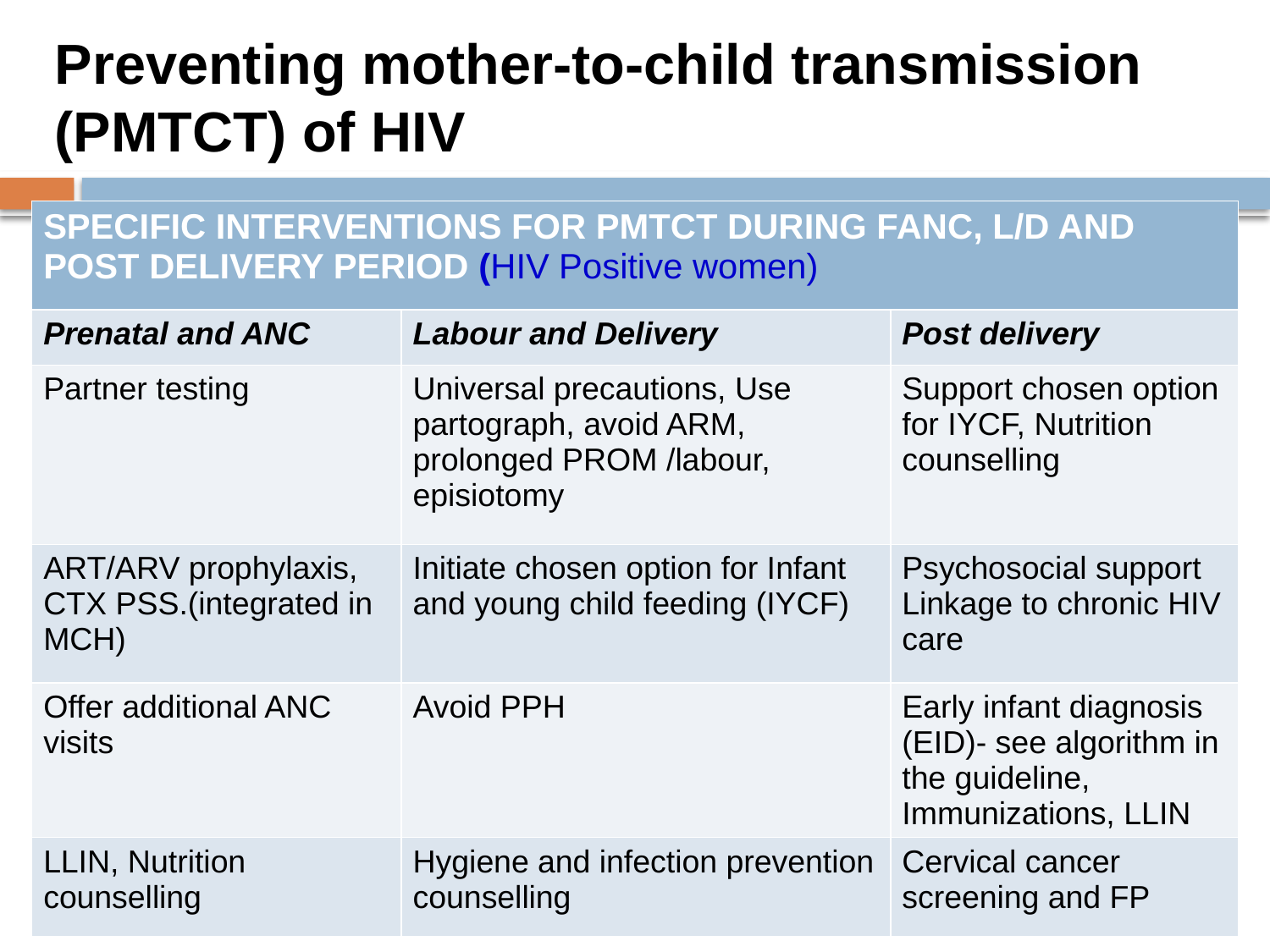

# Preventing mother-to-child transmission (PMTCT) of HIV
| SPECIFIC INTERVENTIONS FOR PMTCT DURING FANC, L/D AND POST DELIVERY PERIOD (HIV Positive women) |  |  |
| --- | --- | --- |
| Prenatal and ANC | Labour and Delivery | Post delivery |
| Partner testing | Universal precautions, Use partograph, avoid ARM, prolonged PROM /labour, episiotomy | Support chosen option for IYCF, Nutrition counselling |
| ART/ARV prophylaxis, CTX PSS.(integrated in MCH) | Initiate chosen option for Infant and young child feeding (IYCF) | Psychosocial support Linkage to chronic HIV care |
| Offer additional ANC visits | Avoid PPH | Early infant diagnosis (EID)- see algorithm in the guideline, Immunizations, LLIN |
| LLIN, Nutrition counselling | Hygiene and infection prevention counselling | Cervical cancer screening and FP |